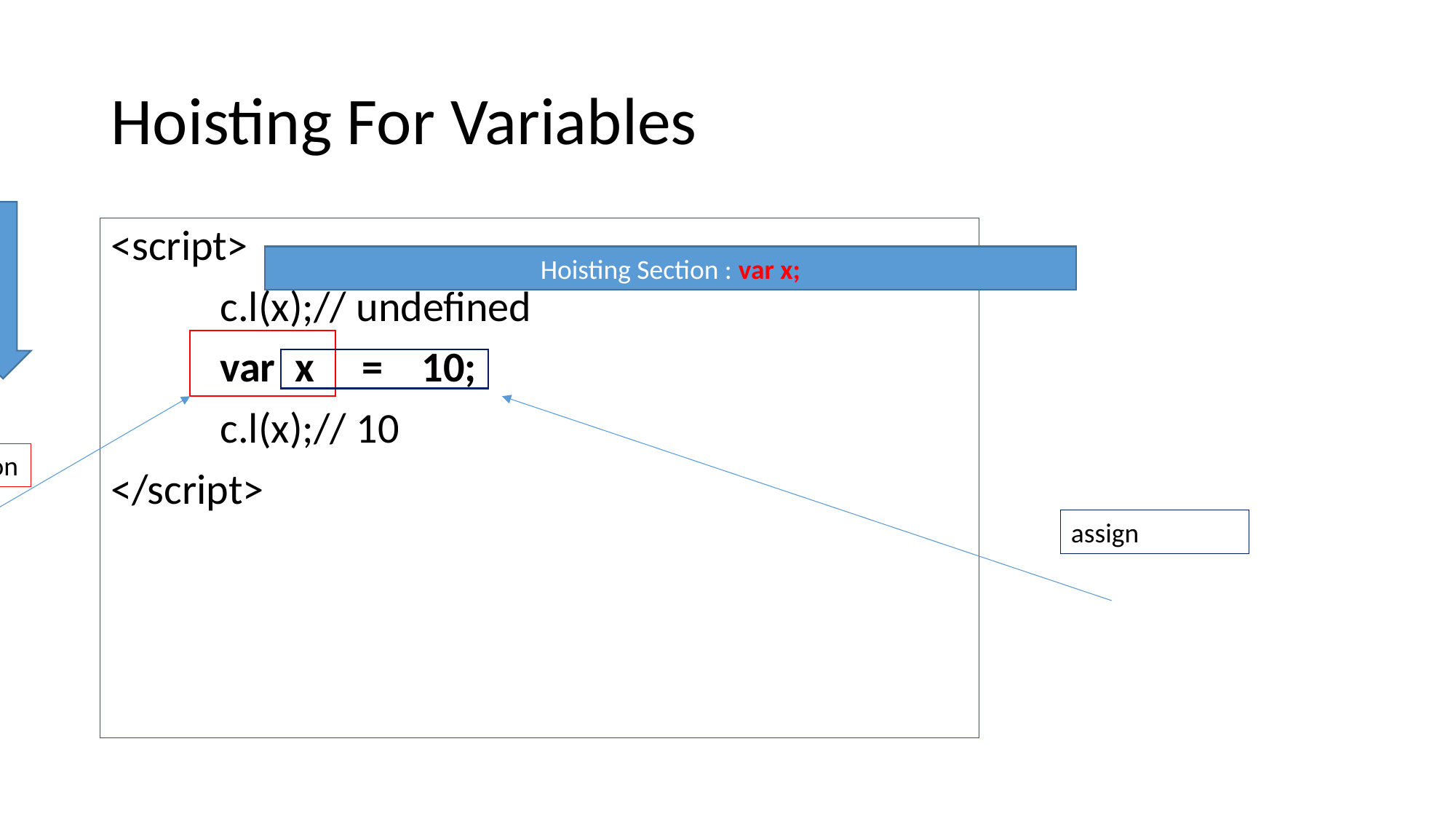

# Hoisting For Variables

<script>
	c.l(x);// undefined
	var  x     =    10;
	c.l(x);// 10
</script>
Hoisting Section : var x;

declaration
assign